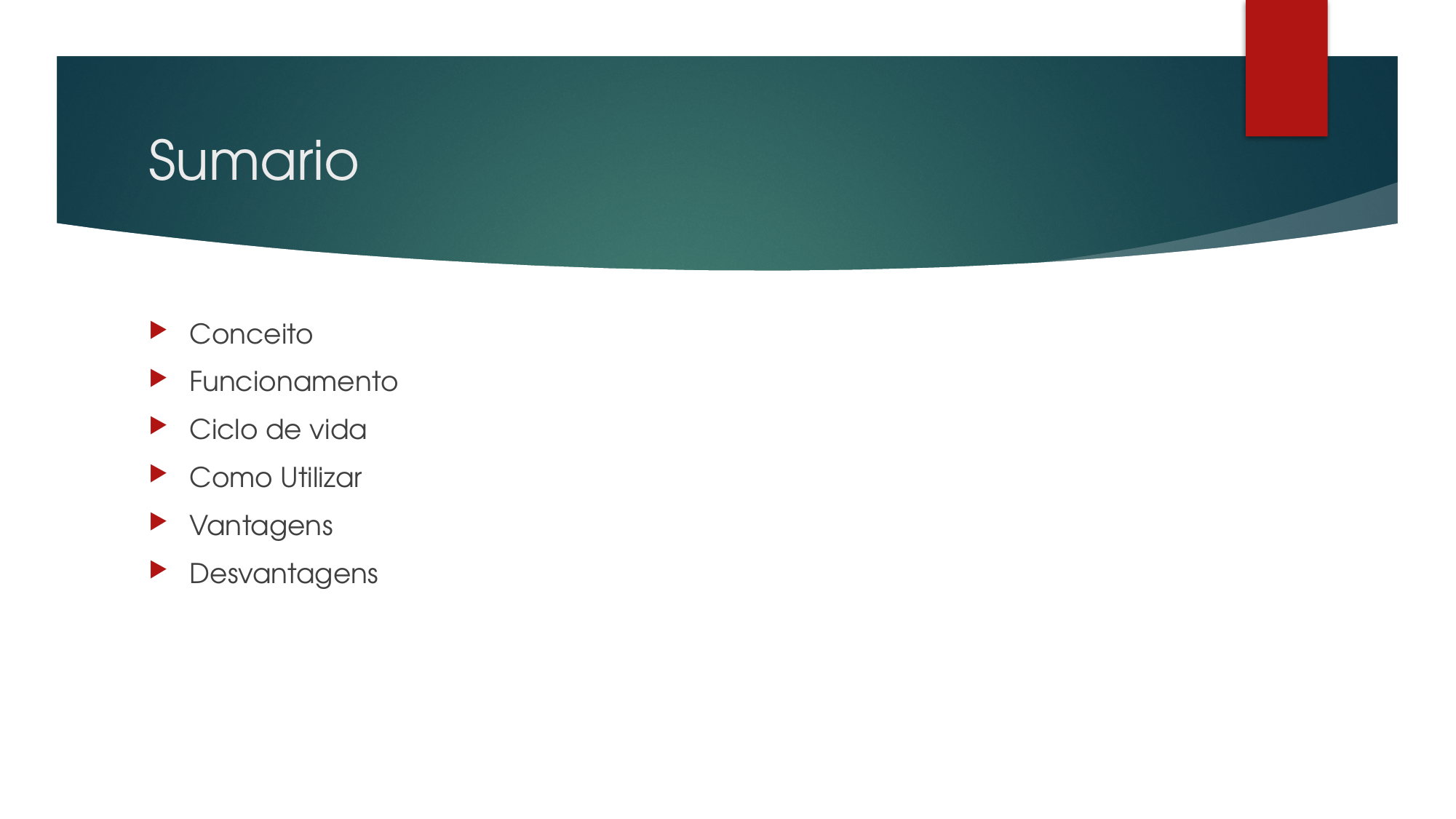

# Sumario
Conceito
Funcionamento
Ciclo de vida
Como Utilizar
Vantagens
Desvantagens